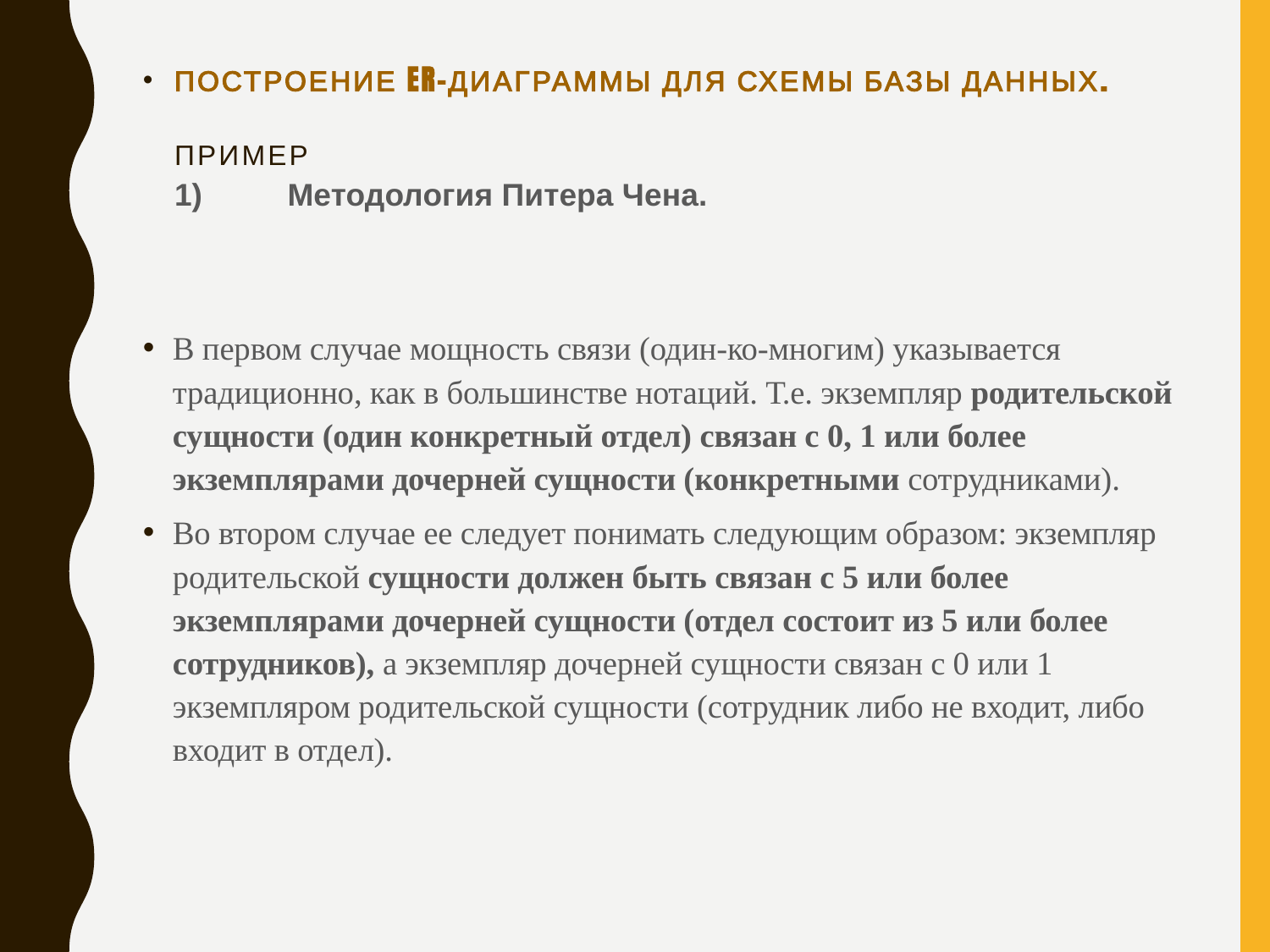

# Построение ER-диаграммы для схемы базы данных. Пример 1)	Методология Питера Чена.
В первом случае мощность связи (один-ко-многим) указывается традиционно, как в большинстве нотаций. Т.е. экземпляр родительской сущности (один конкретный отдел) связан с 0, 1 или более экземплярами дочерней сущности (конкретными сотрудниками).
Во втором случае ее следует понимать следующим образом: экземпляр родительской сущности должен быть связан с 5 или более экземплярами дочерней сущности (отдел состоит из 5 или более сотрудников), а экземпляр дочерней сущности связан с 0 или 1 экземпляром родительской сущности (сотрудник либо не входит, либо входит в отдел).